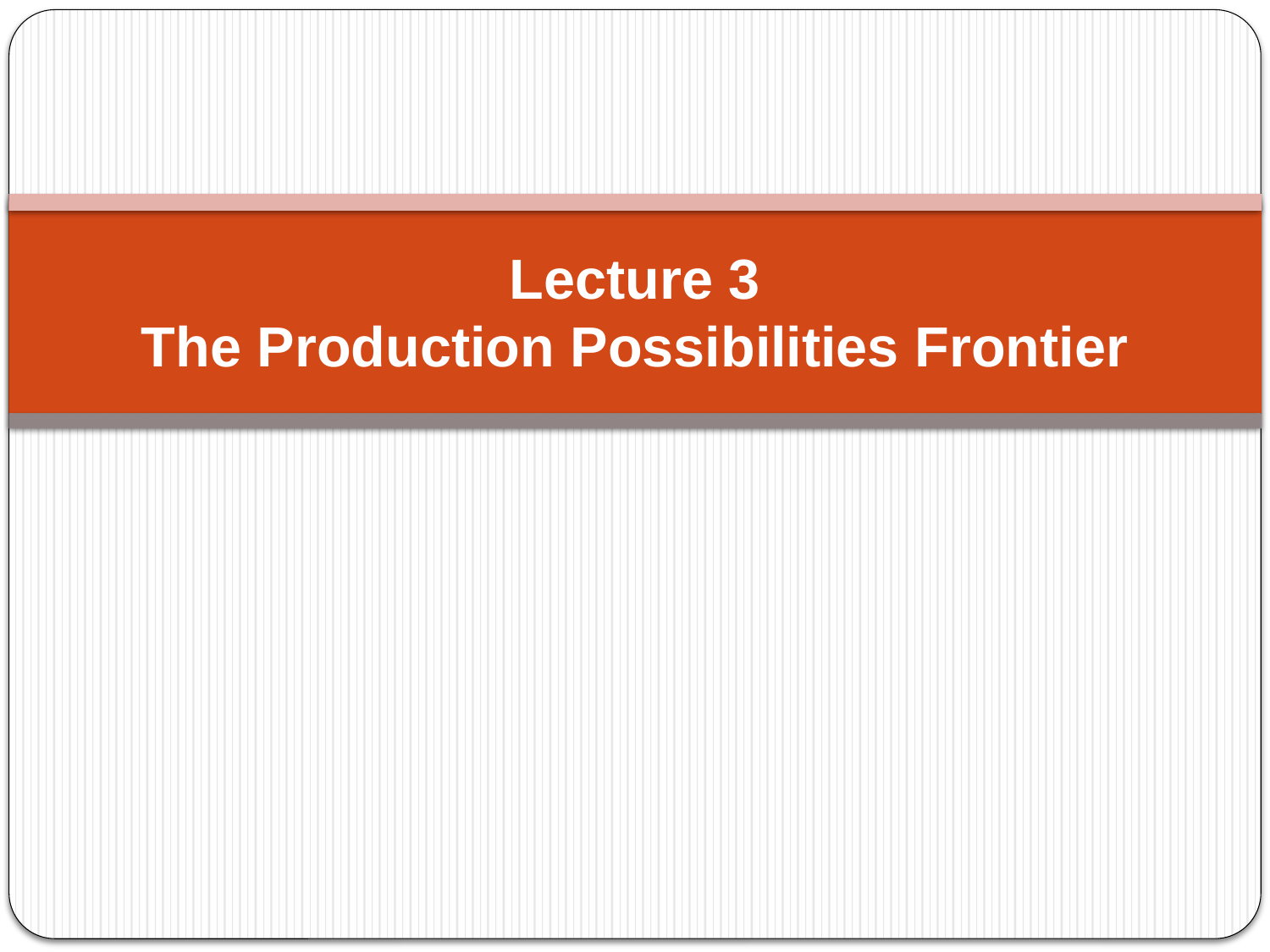

# Lecture 3 The Production Possibilities Frontier